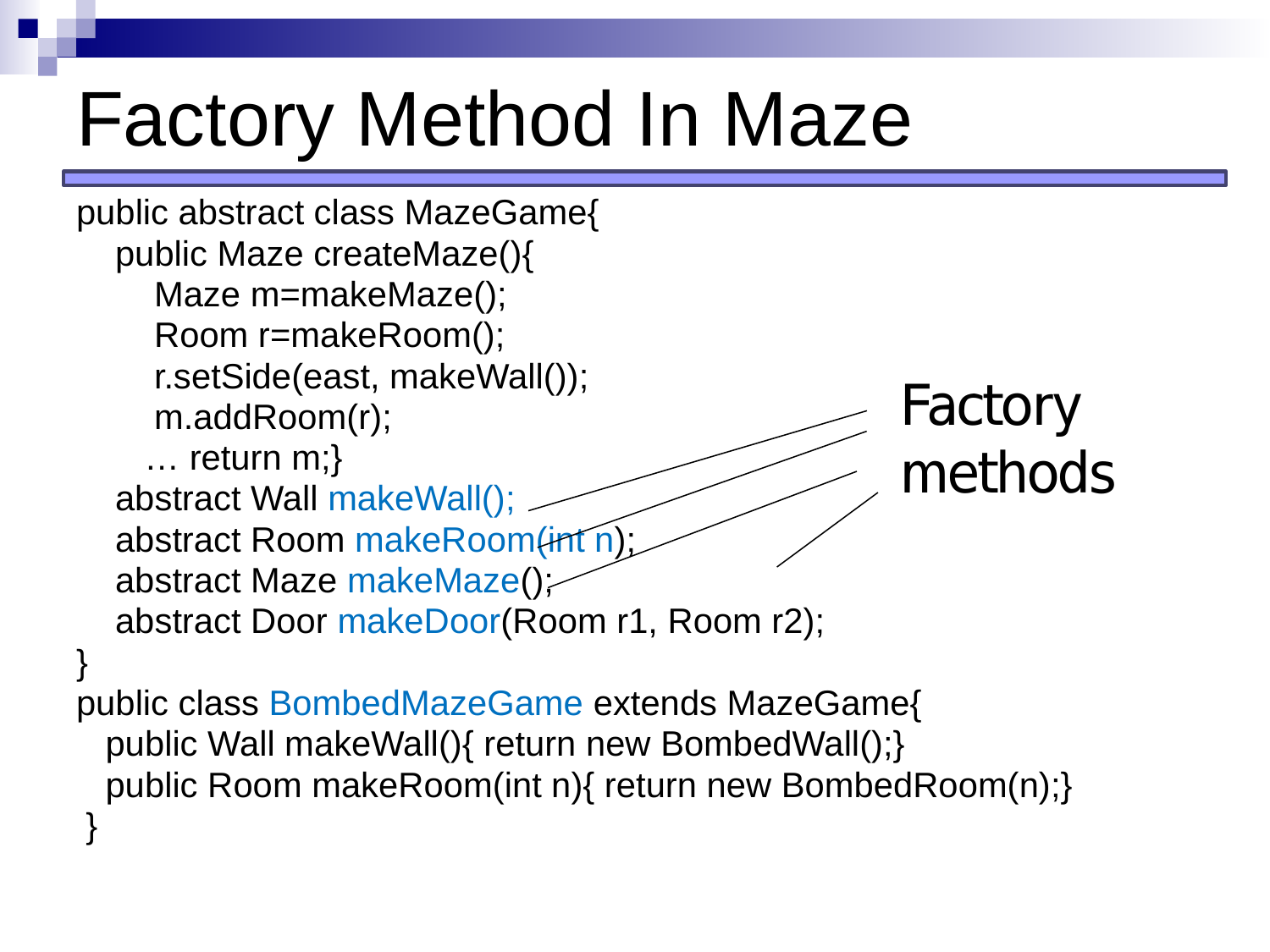

# Factory Method In Maze
public abstract class MazeGame{
    public Maze createMaze(){
        Maze m=makeMaze();
        Room r=makeRoom();
        r.setSide(east, makeWall());
        m.addRoom(r);
       … return m;}
    abstract Wall makeWall();
    abstract Room makeRoom(int n);
    abstract Maze makeMaze();
    abstract Door makeDoor(Room r1, Room r2);
}
public class BombedMazeGame extends MazeGame{
   public Wall makeWall(){ return new BombedWall();}
   public Room makeRoom(int n){ return new BombedRoom(n);}
 }
Factory
methods